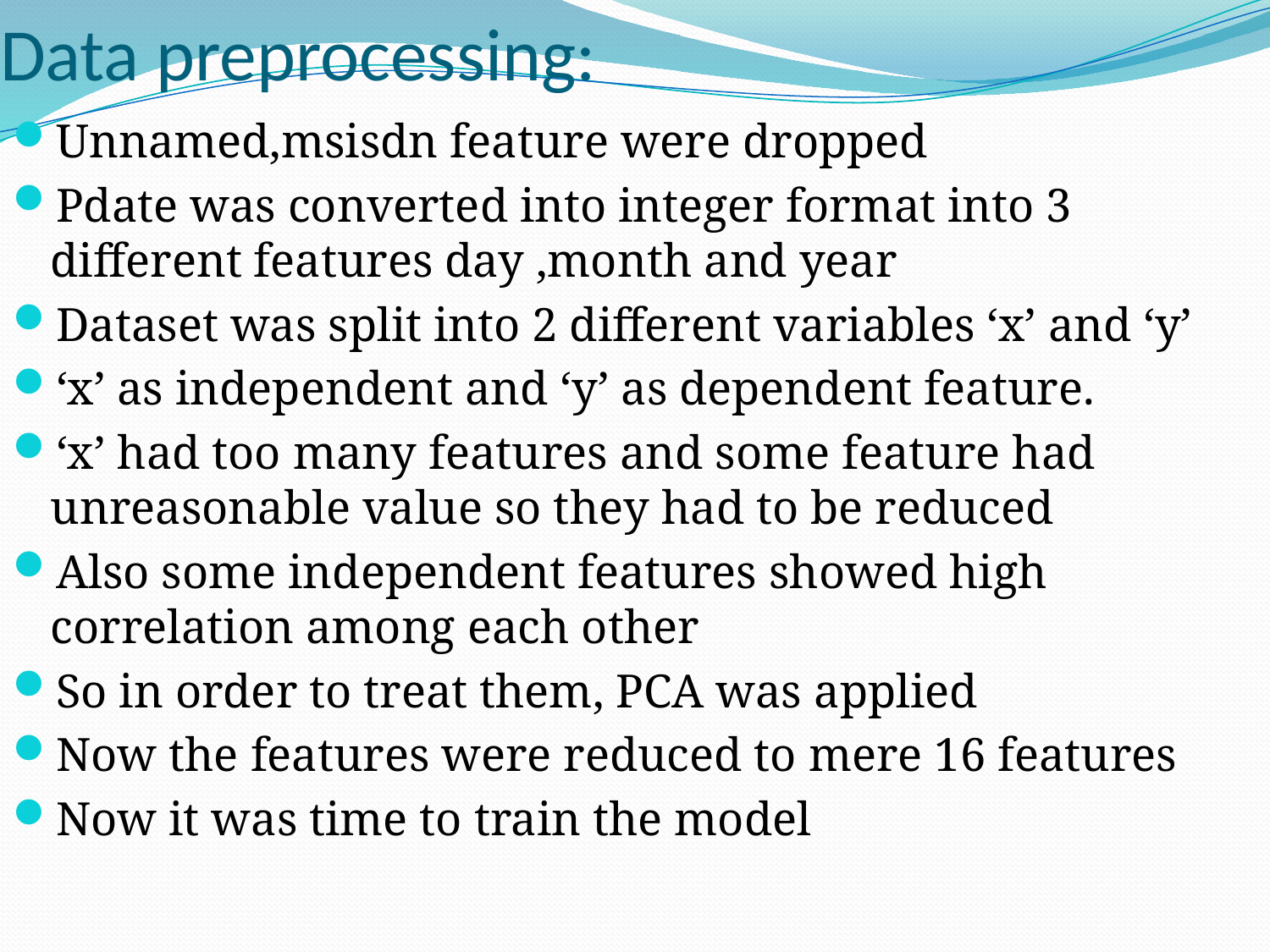

# Data preprocessing:
Unnamed,msisdn feature were dropped
Pdate was converted into integer format into 3 different features day ,month and year
Dataset was split into 2 different variables ‘x’ and ‘y’
‘x’ as independent and ‘y’ as dependent feature.
‘x’ had too many features and some feature had unreasonable value so they had to be reduced
Also some independent features showed high correlation among each other
So in order to treat them, PCA was applied
Now the features were reduced to mere 16 features
Now it was time to train the model